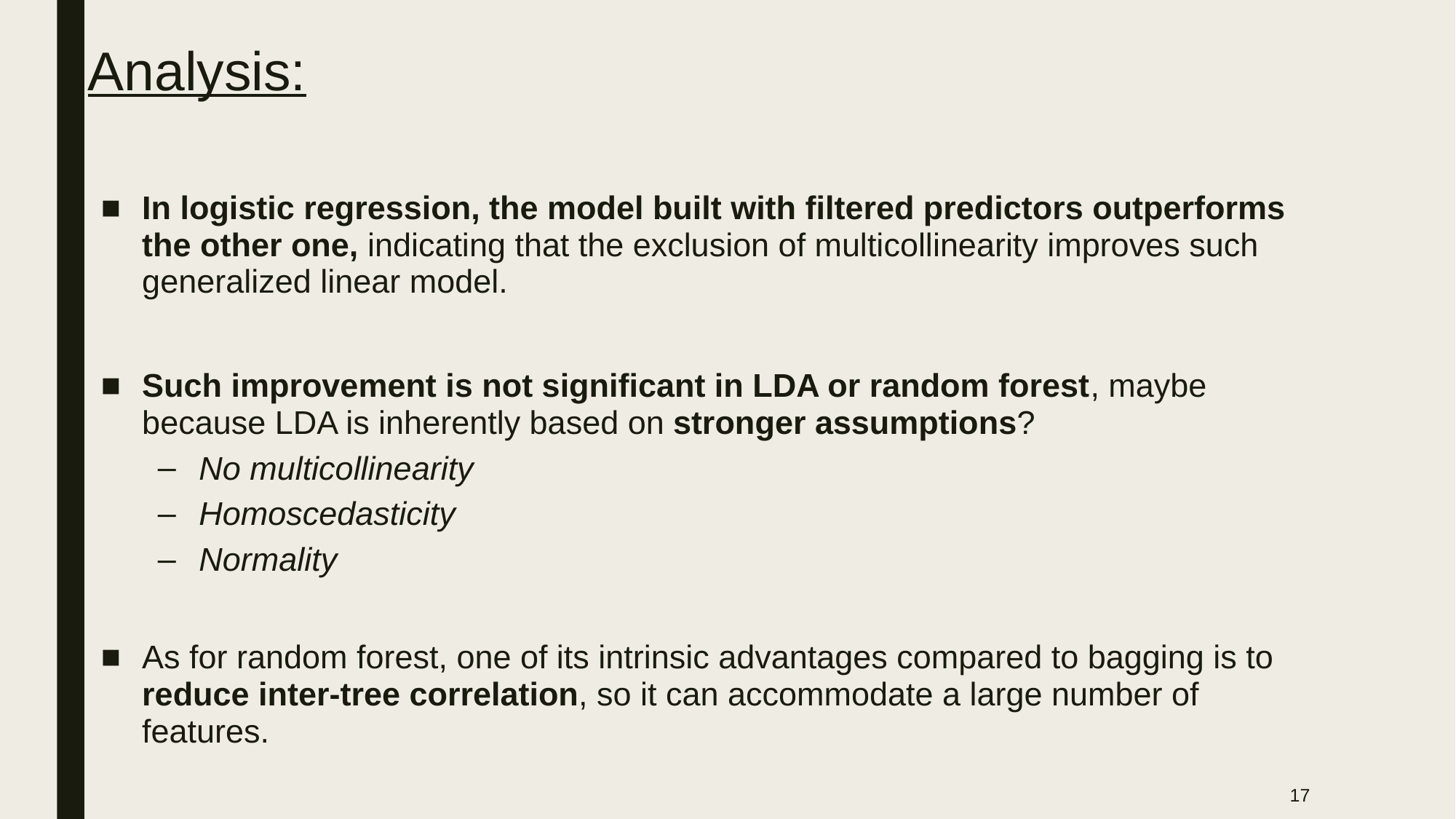

# Analysis:
In logistic regression, the model built with filtered predictors outperforms the other one, indicating that the exclusion of multicollinearity improves such generalized linear model.

Such improvement is not significant in LDA or random forest, maybe because LDA is inherently based on stronger assumptions?
No multicollinearity
Homoscedasticity
Normality

As for random forest, one of its intrinsic advantages compared to bagging is to reduce inter-tree correlation, so it can accommodate a large number of features.

17